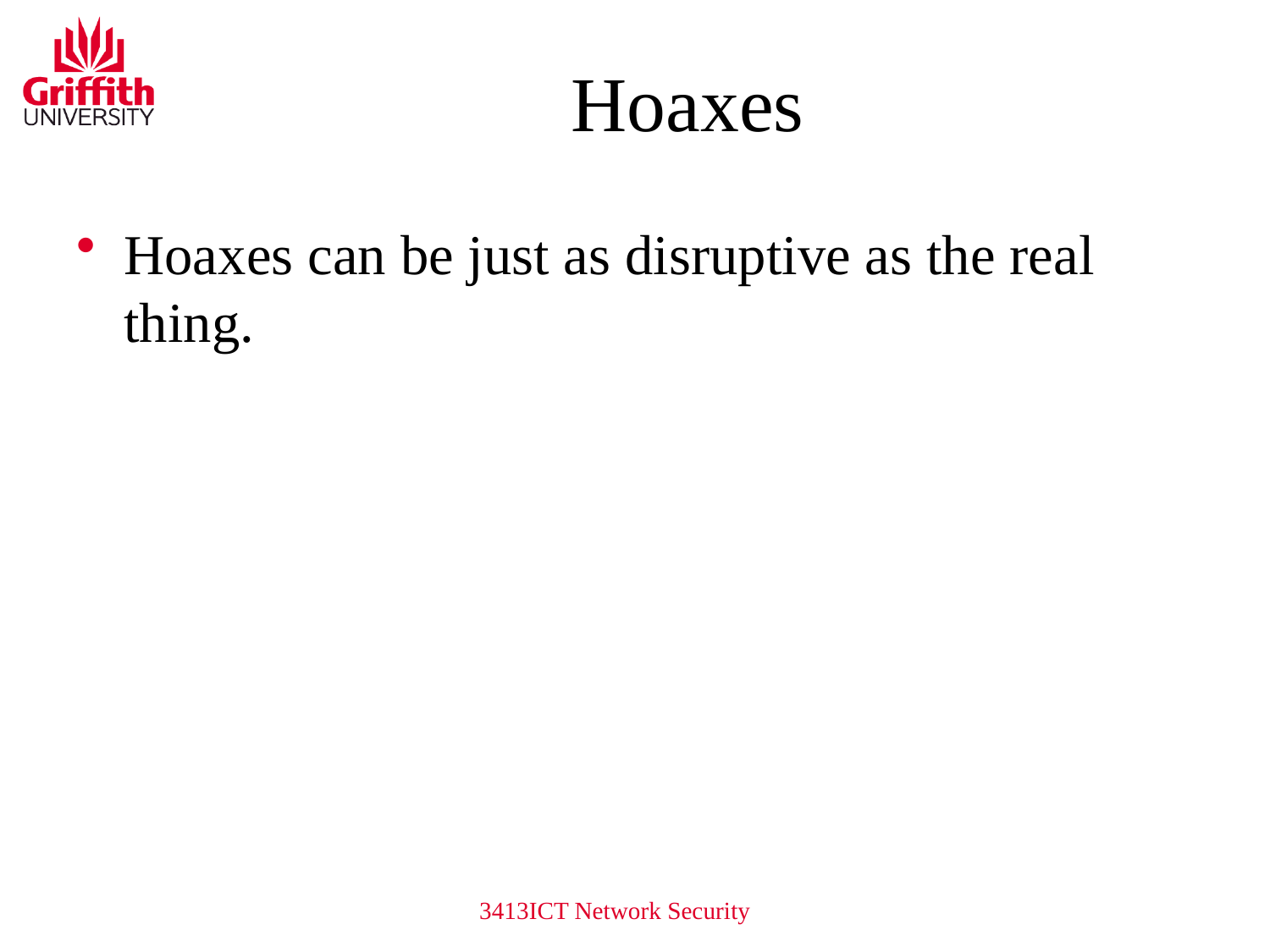

# Hoaxes
Hoaxes can be just as disruptive as the real thing.
3413ICT Network Security